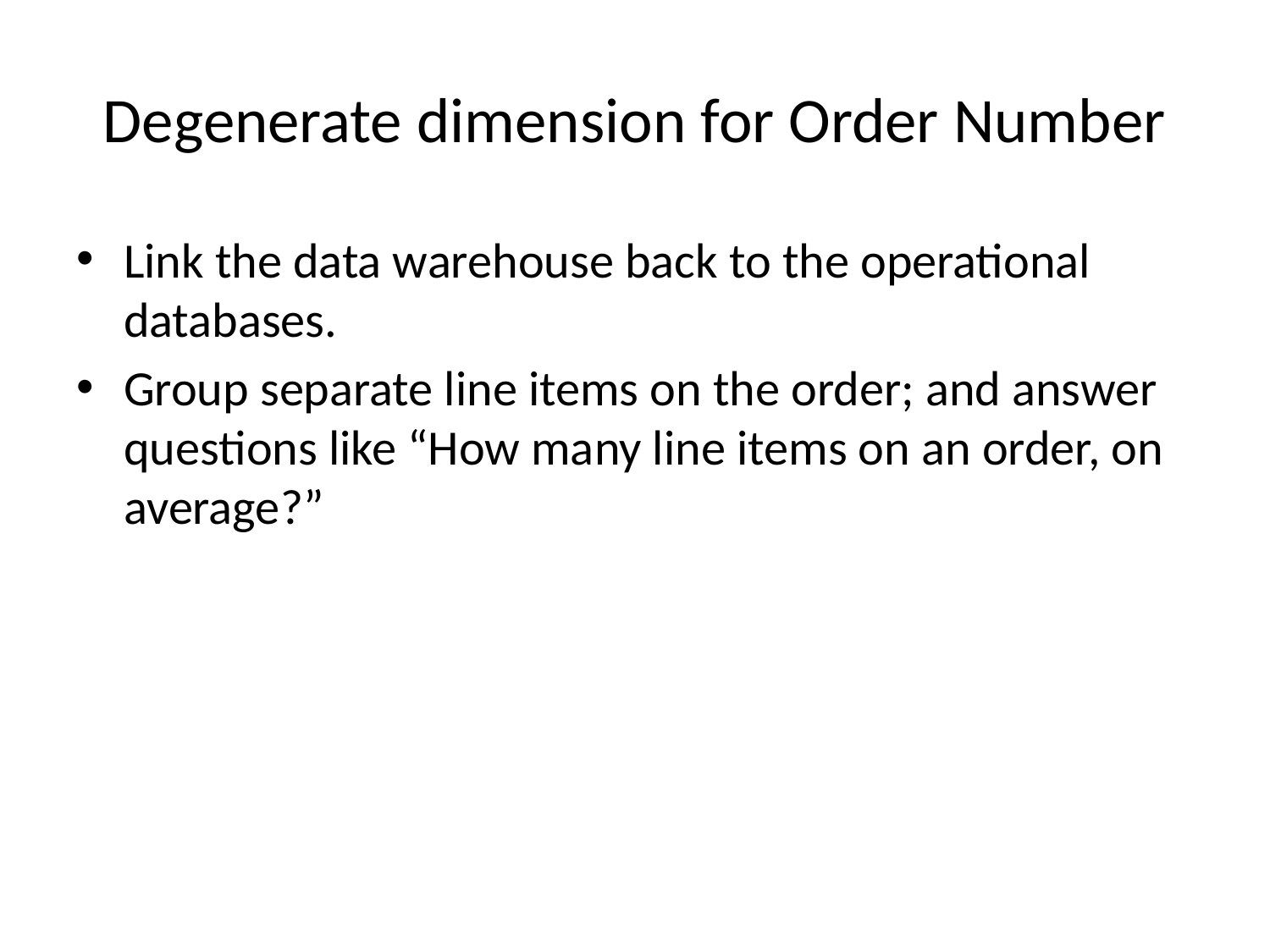

# Degenerate dimension for Order Number
Link the data warehouse back to the operational databases.
Group separate line items on the order; and answer questions like “How many line items on an order, on average?”